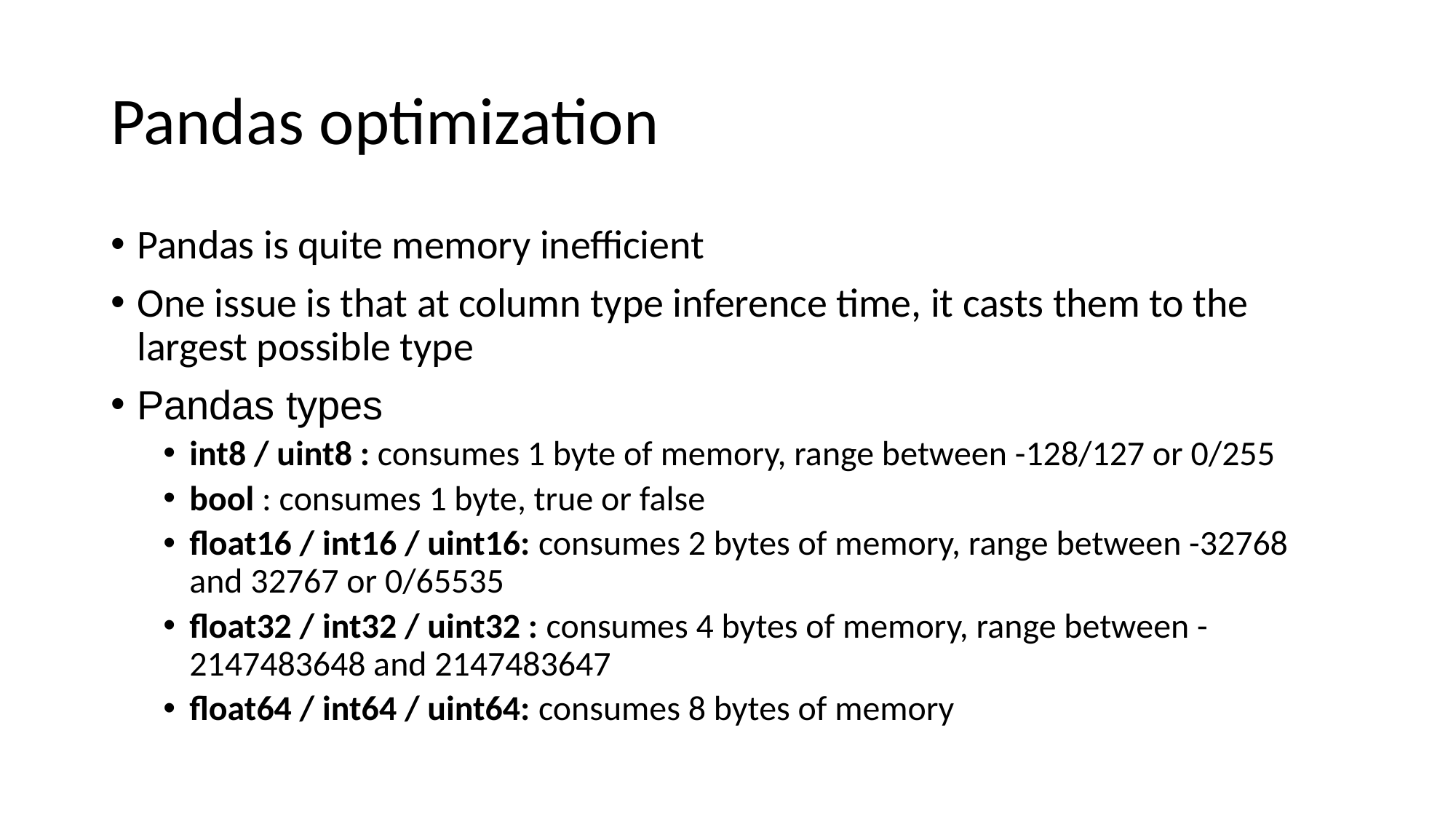

# Pandas optimization
Pandas is quite memory inefficient
One issue is that at column type inference time, it casts them to the largest possible type
Pandas types
int8 / uint8 : consumes 1 byte of memory, range between -128/127 or 0/255
bool : consumes 1 byte, true or false
float16 / int16 / uint16: consumes 2 bytes of memory, range between -32768 and 32767 or 0/65535
float32 / int32 / uint32 : consumes 4 bytes of memory, range between -2147483648 and 2147483647
float64 / int64 / uint64: consumes 8 bytes of memory